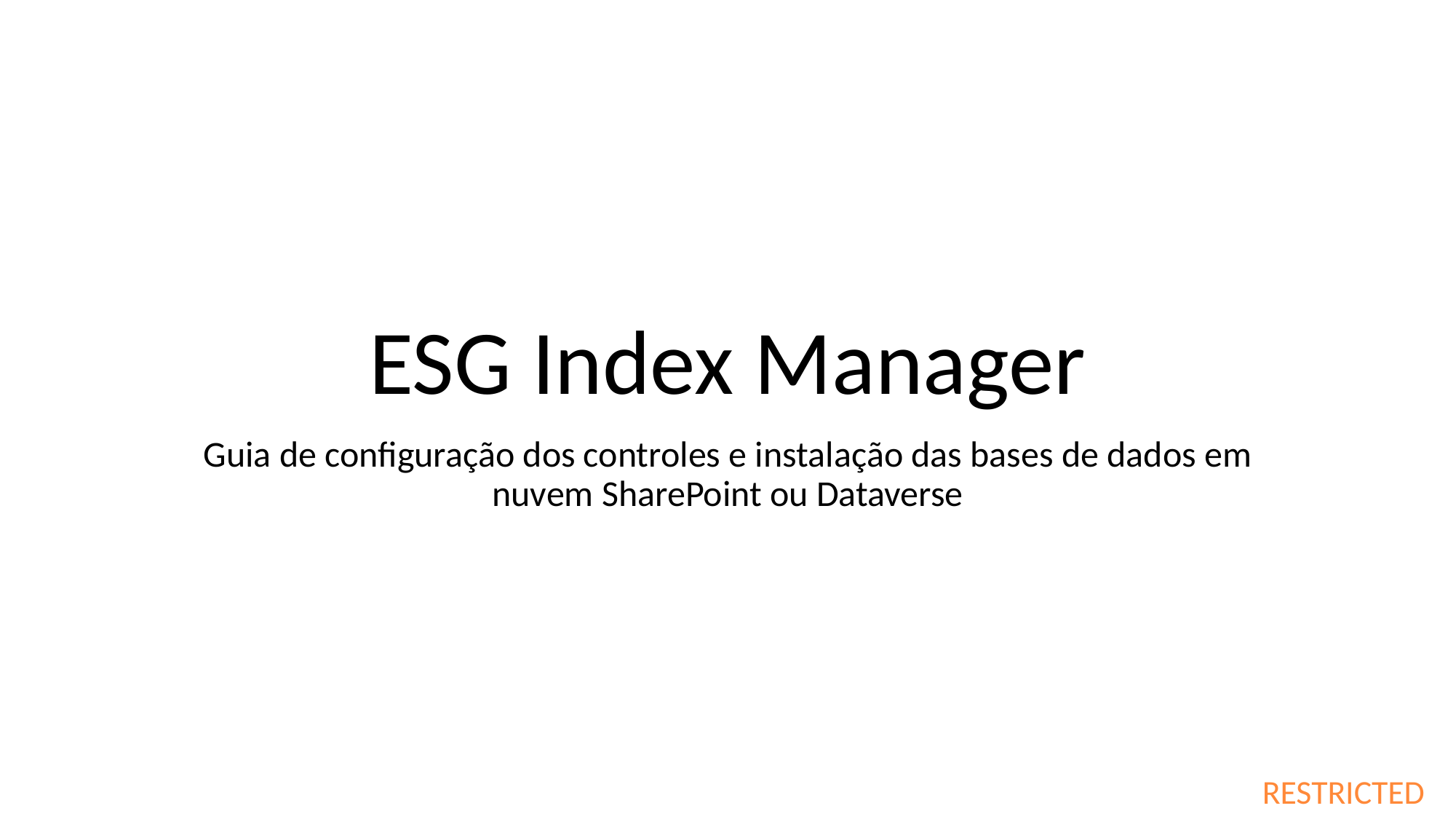

# ESG Index Manager
Guia de configuração dos controles e instalação das bases de dados em nuvem SharePoint ou Dataverse